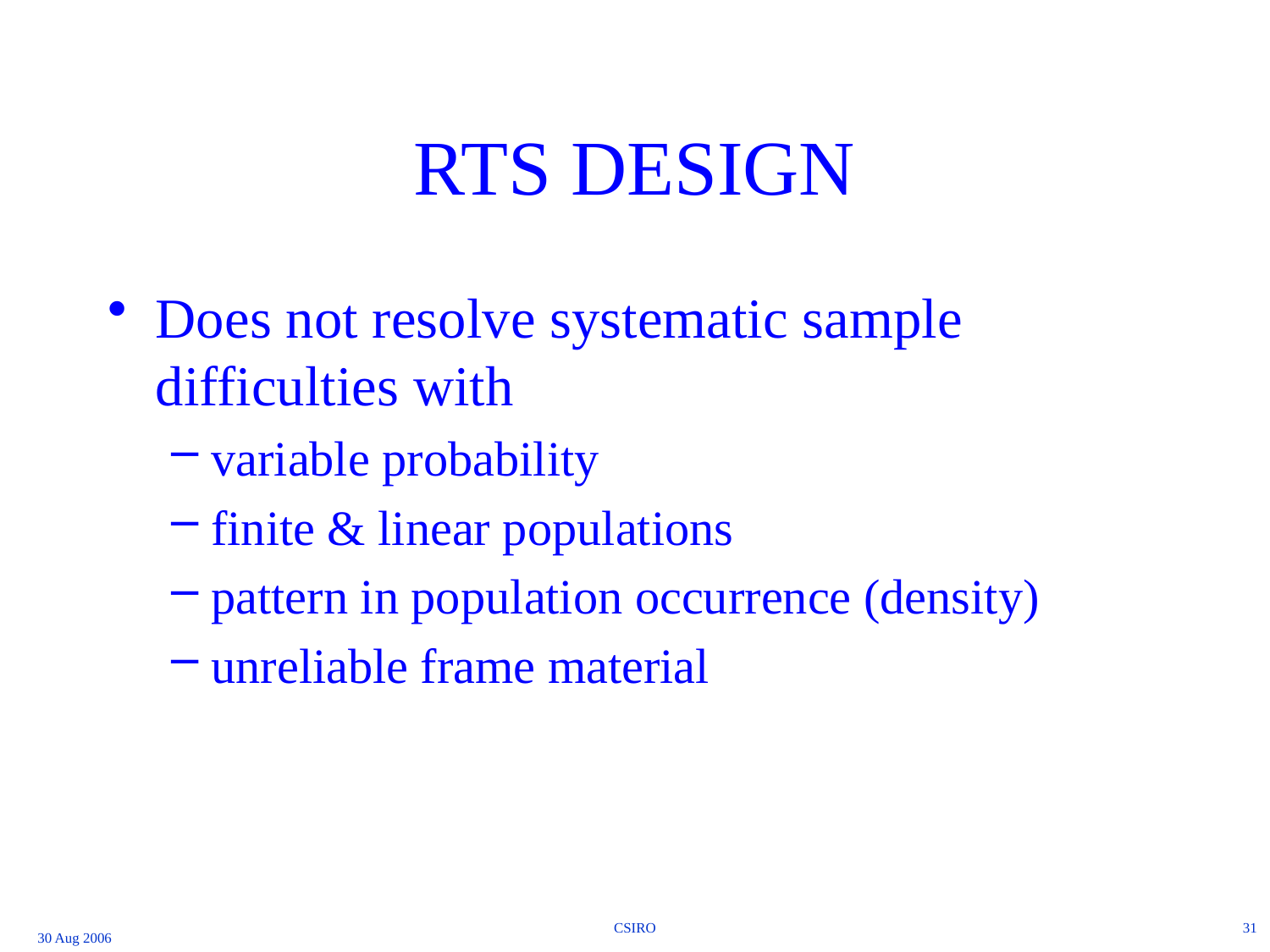

# RTS DESIGN
Does not resolve systematic sample difficulties with
variable probability
finite & linear populations
pattern in population occurrence (density)
unreliable frame material

CSIRO
31
30 Aug 2006